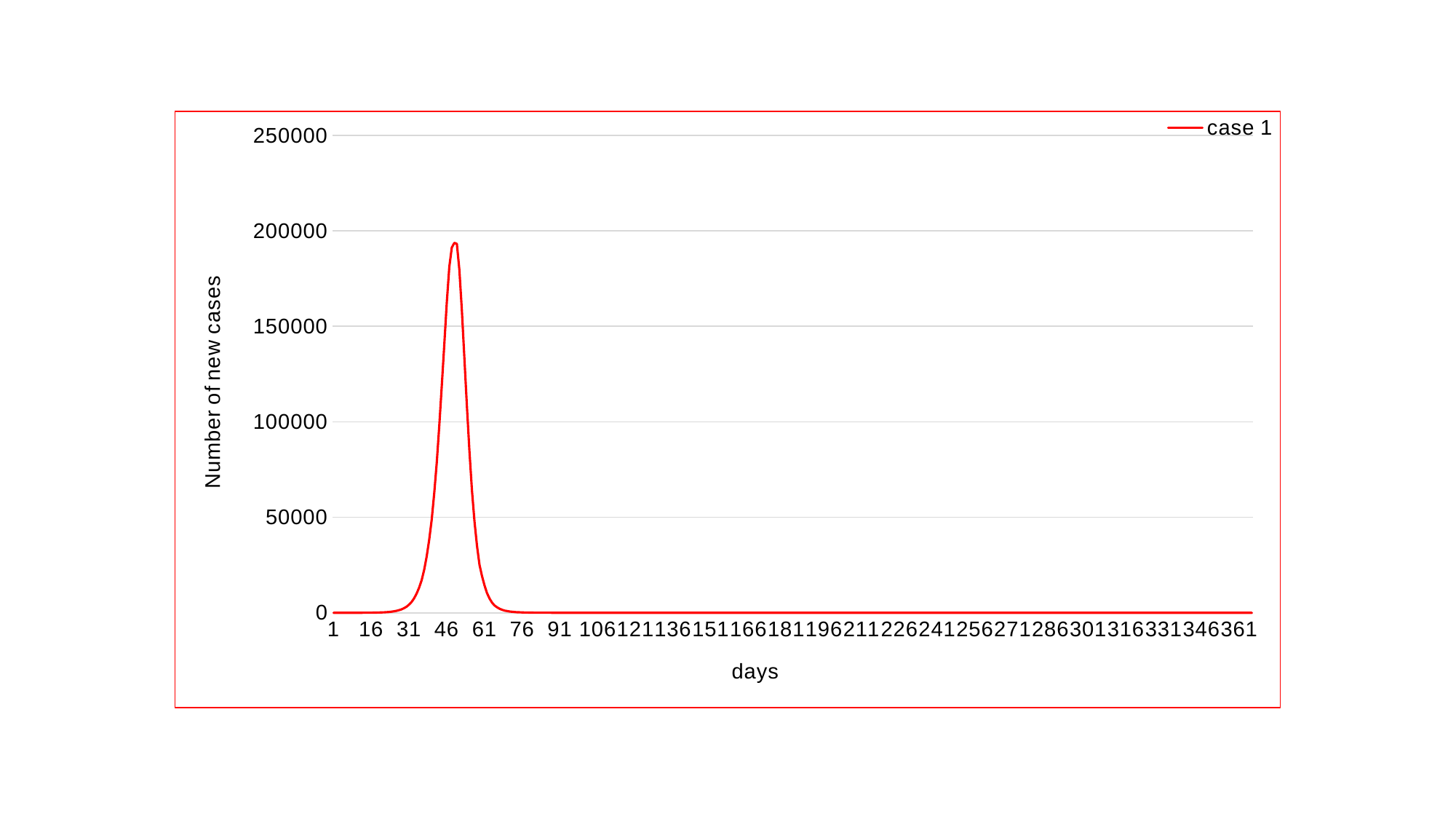

### Chart

| Category | case 1 |
|---|---|